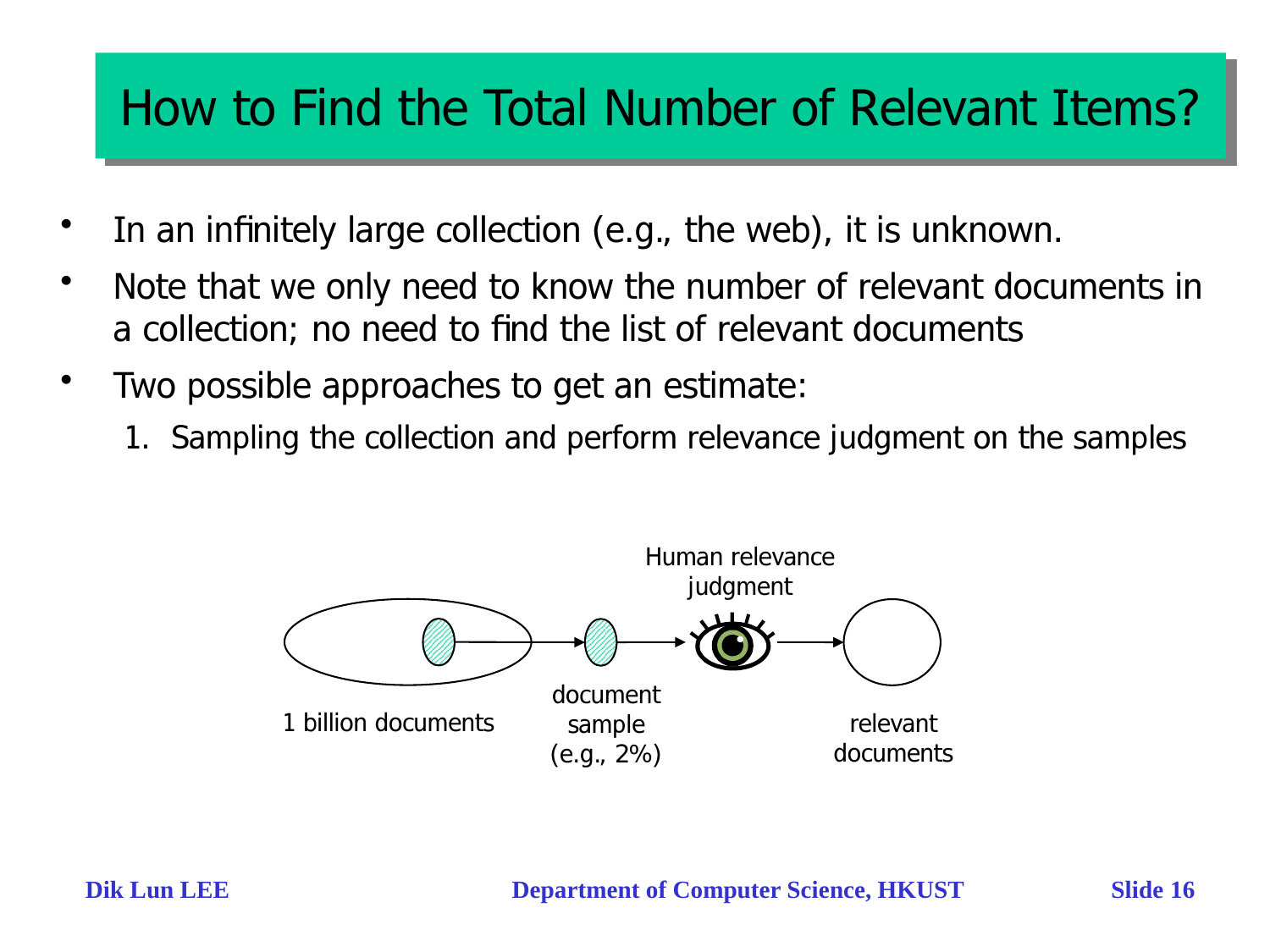

# How to Find the Total Number of Relevant Items?
In an infinitely large collection (e.g., the web), it is unknown.
Note that we only need to know the number of relevant documents in a collection; no need to find the list of relevant documents
Two possible approaches to get an estimate:
Sampling the collection and perform relevance judgment on the samples
Human relevance judgment

document sample (e.g., 2%)
1 billion documents
relevant documents
Dik Lun LEE                                              Department of Computer Science, HKUST                        Slide 16